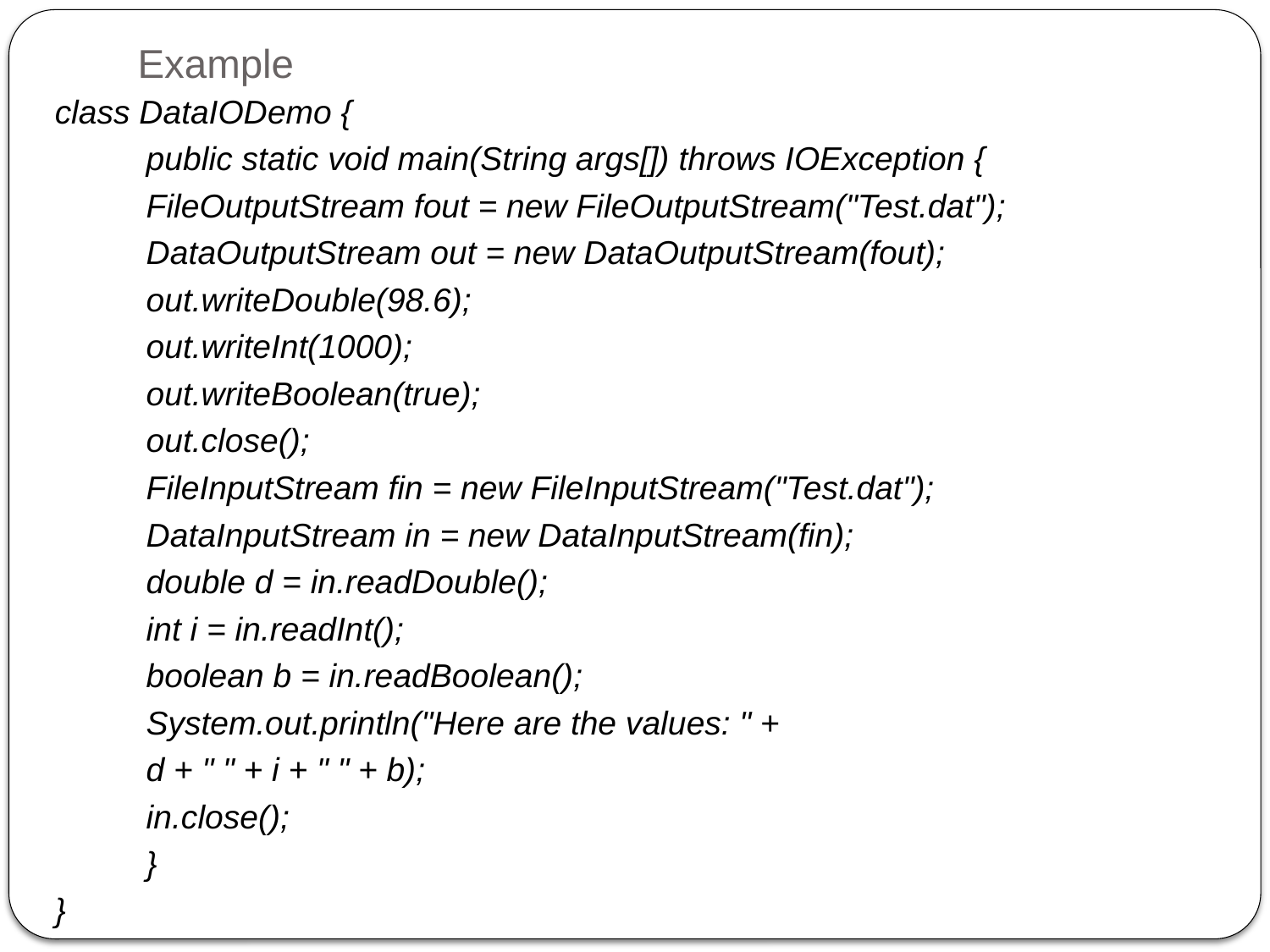

# Example
class DataIODemo {
	public static void main(String args[]) throws IOException {
		FileOutputStream fout = new FileOutputStream("Test.dat");
		DataOutputStream out = new DataOutputStream(fout);
		out.writeDouble(98.6);
		out.writeInt(1000);
		out.writeBoolean(true);
		out.close();
		FileInputStream fin = new FileInputStream("Test.dat");
		DataInputStream in = new DataInputStream(fin);
		double d = in.readDouble();
		int i = in.readInt();
		boolean b = in.readBoolean();
		System.out.println("Here are the values: " +
		d + " " + i + " " + b);
		in.close();
	}
}